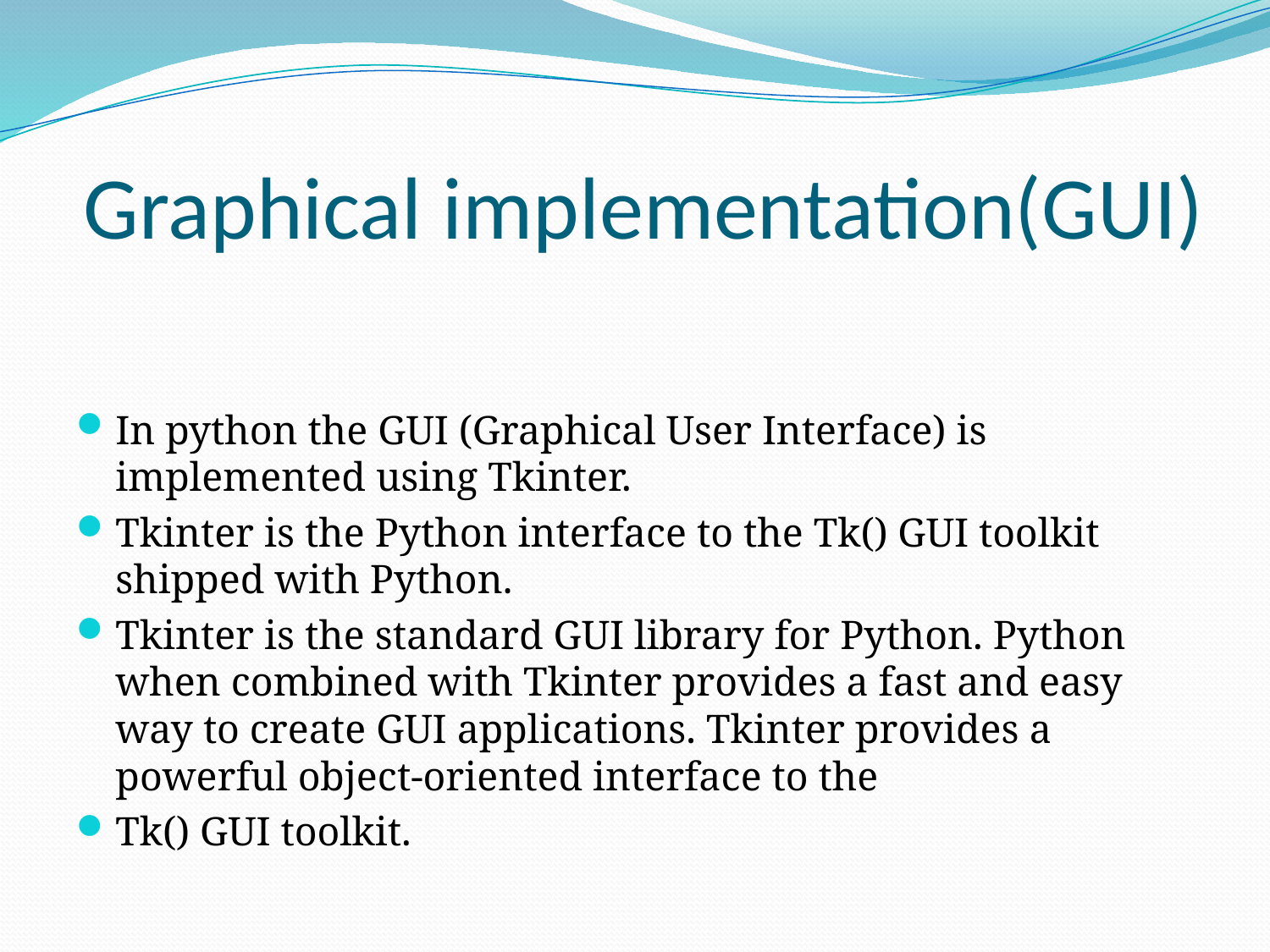

# Graphical implementation(GUI)

In python the GUI (Graphical User Interface) is implemented using Tkinter.
Tkinter is the Python interface to the Tk() GUI toolkit shipped with Python.
Tkinter is the standard GUI library for Python. Python when combined with Tkinter provides a fast and easy way to create GUI applications. Tkinter provides a powerful object-oriented interface to the
Tk() GUI toolkit.